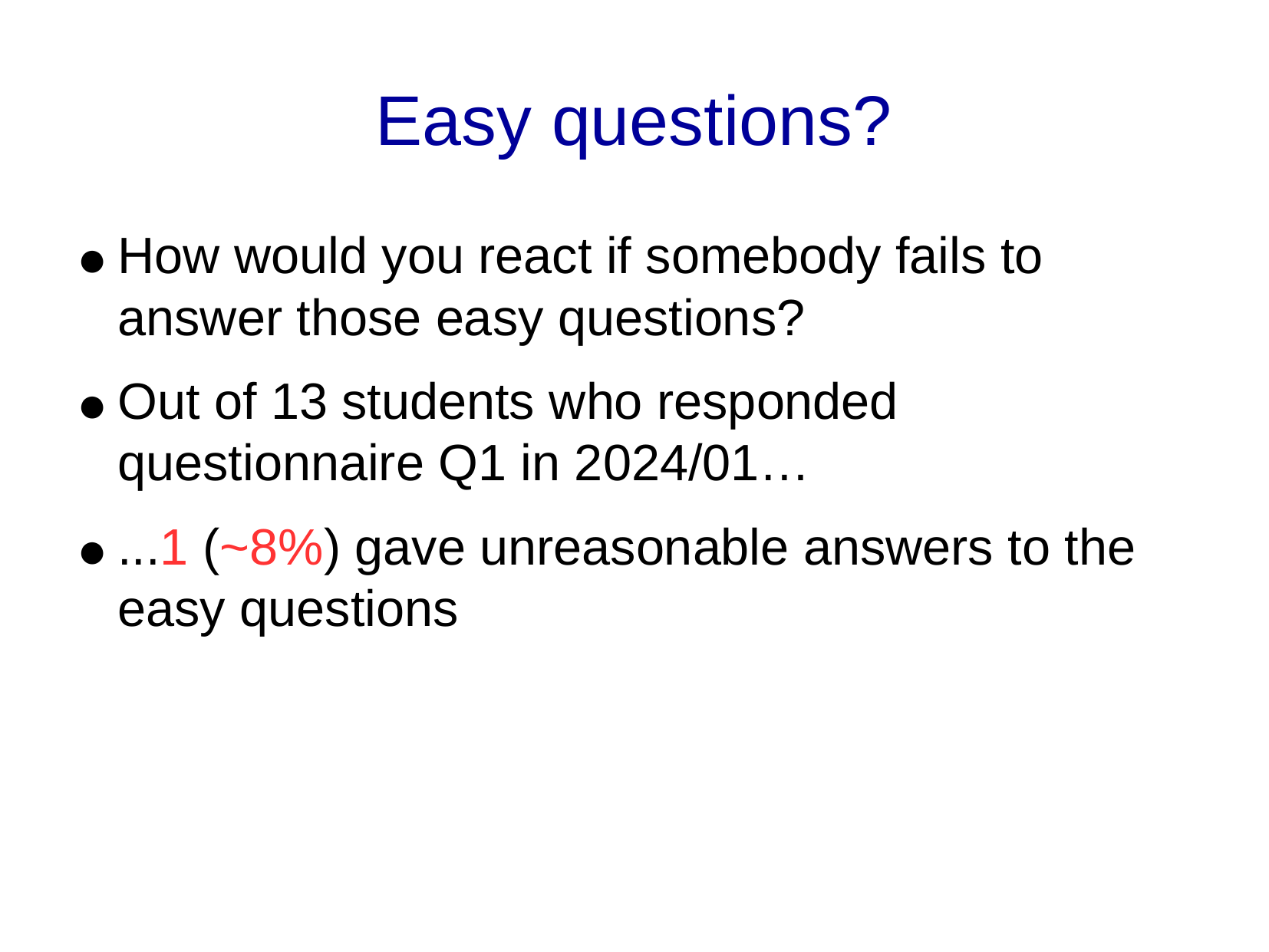

Easy questions?
How would you react if somebody fails to answer those easy questions?
Out of 13 students who responded questionnaire Q1 in 2024/01…
...1 (~8%) gave unreasonable answers to the easy questions